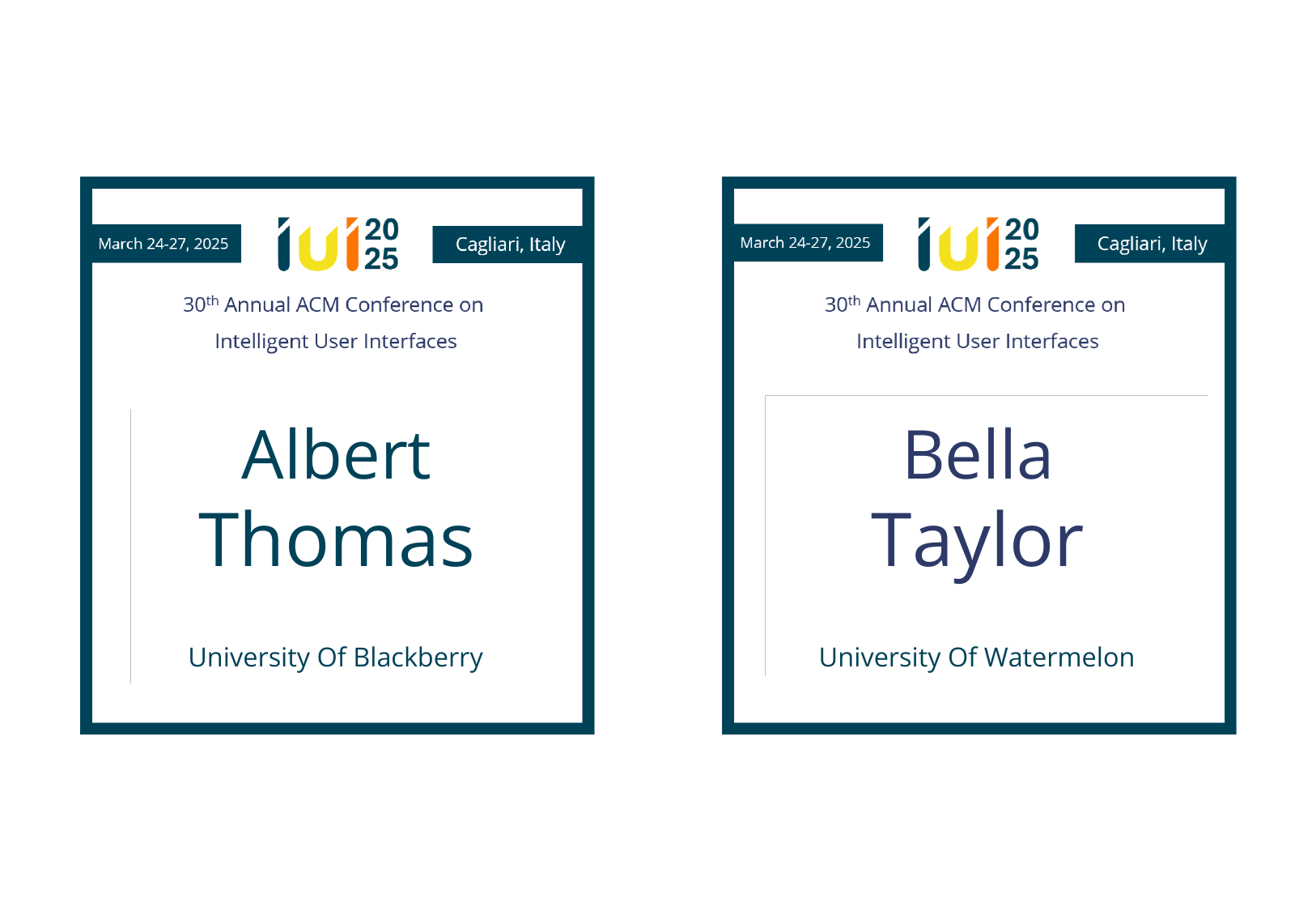

Albert
Thomas
Bella
Taylor
University Of Blackberry
University Of Watermelon